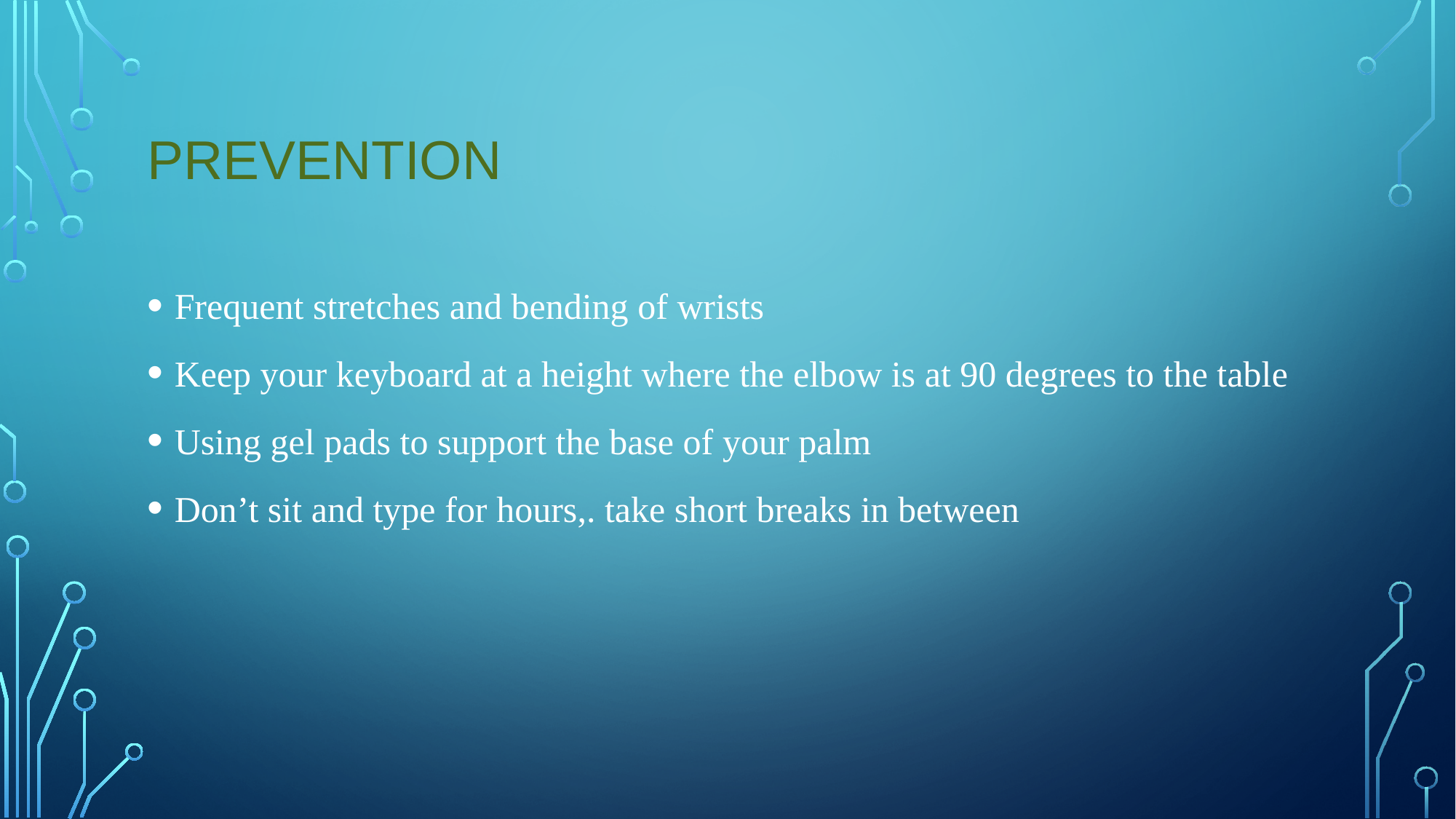

# Prevention
Frequent stretches and bending of wrists
Keep your keyboard at a height where the elbow is at 90 degrees to the table
Using gel pads to support the base of your palm
Don’t sit and type for hours,. take short breaks in between